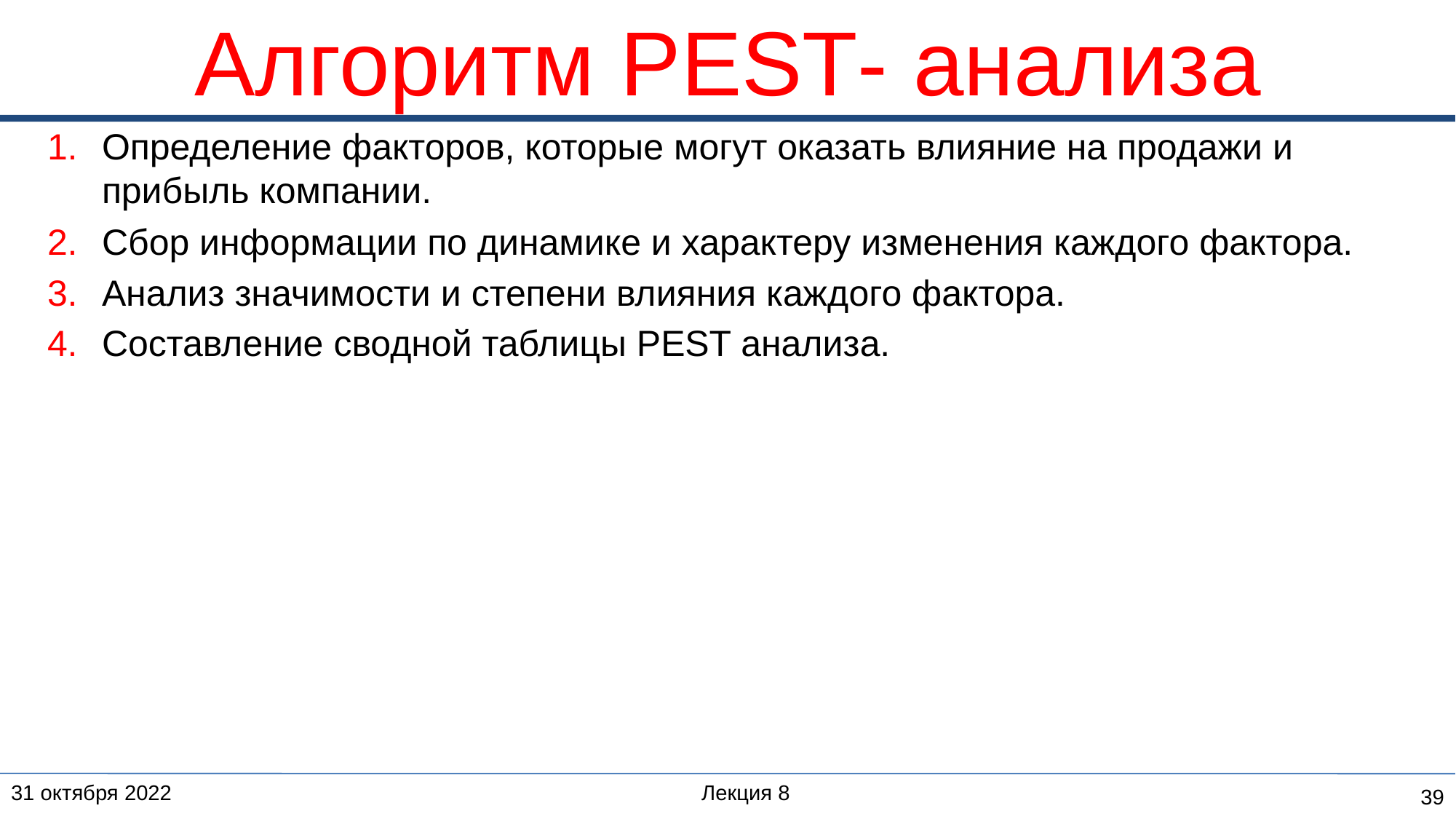

# Алгоритм PEST- анализа
Определение факторов, которые могут оказать влияние на продажи и прибыль компании.
Сбор информации по динамике и характеру изменения каждого фактора.
Анализ значимости и степени влияния каждого фактора.
Составление сводной таблицы PEST анализа.

31 октября 2022
Лекция 8
39